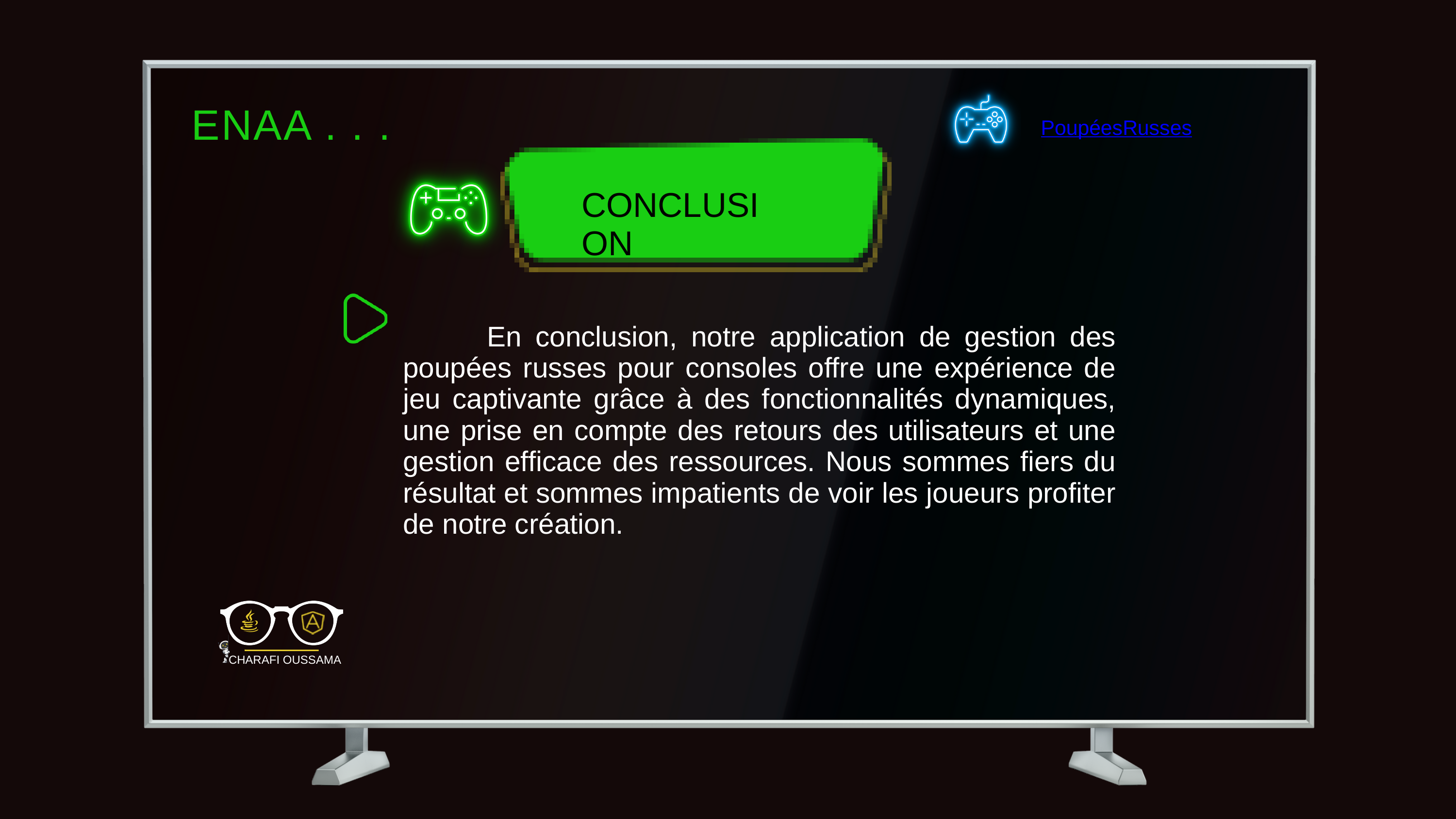

ENAA . . .
PoupéesRusses

CONCLUSION

      En conclusion, notre application de gestion des poupées russes pour consoles offre une expérience de jeu captivante grâce à des fonctionnalités dynamiques, une prise en compte des retours des utilisateurs et une gestion efficace des ressources. Nous sommes fiers du résultat et sommes impatients de voir les joueurs profiter de notre création.

CHARAFI OUSSAMA